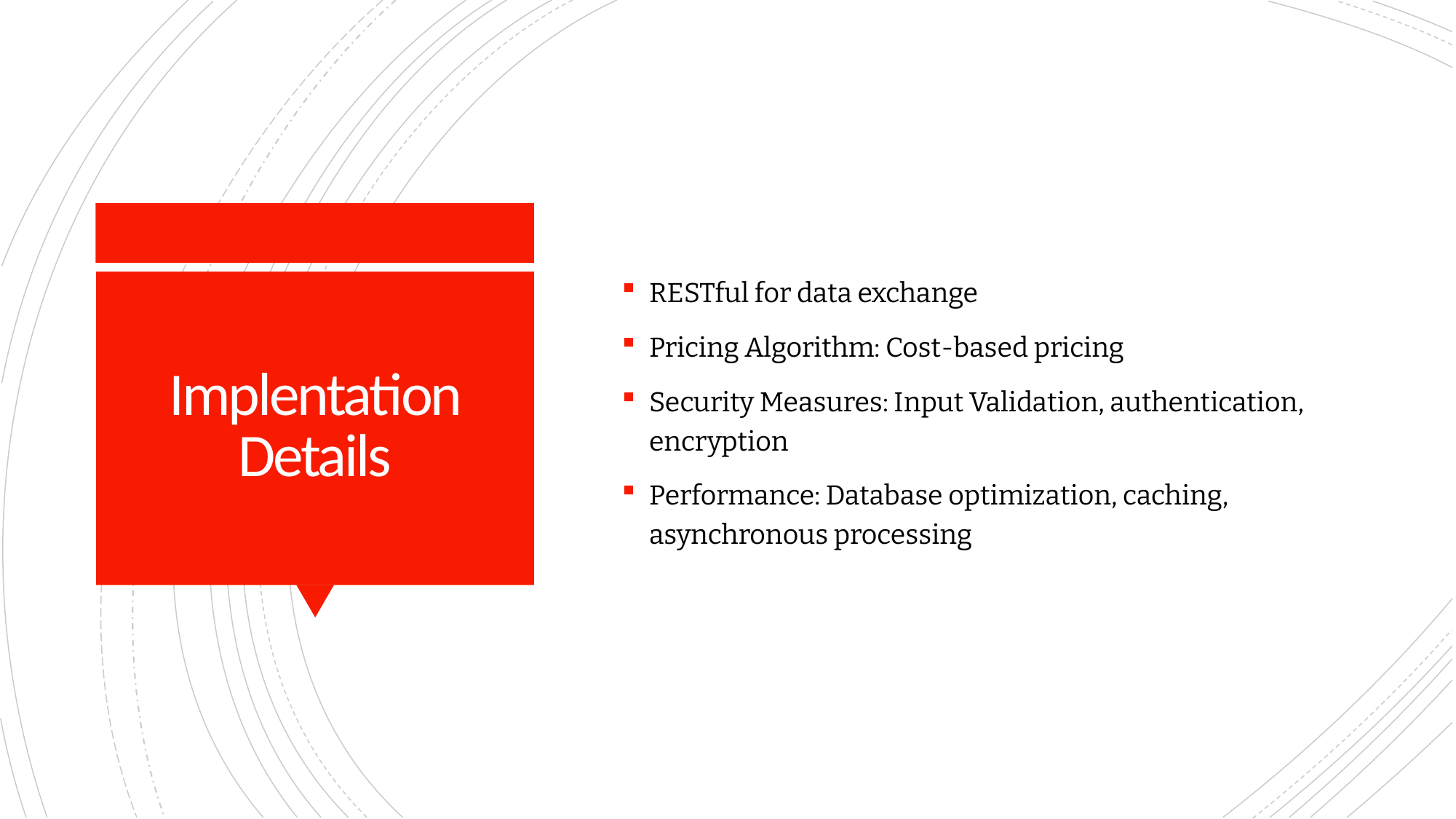

RESTful for data exchange
Pricing Algorithm: Cost-based pricing
Security Measures: Input Validation, authentication, encryption
Performance: Database optimization, caching, asynchronous processing
# Implentation Details